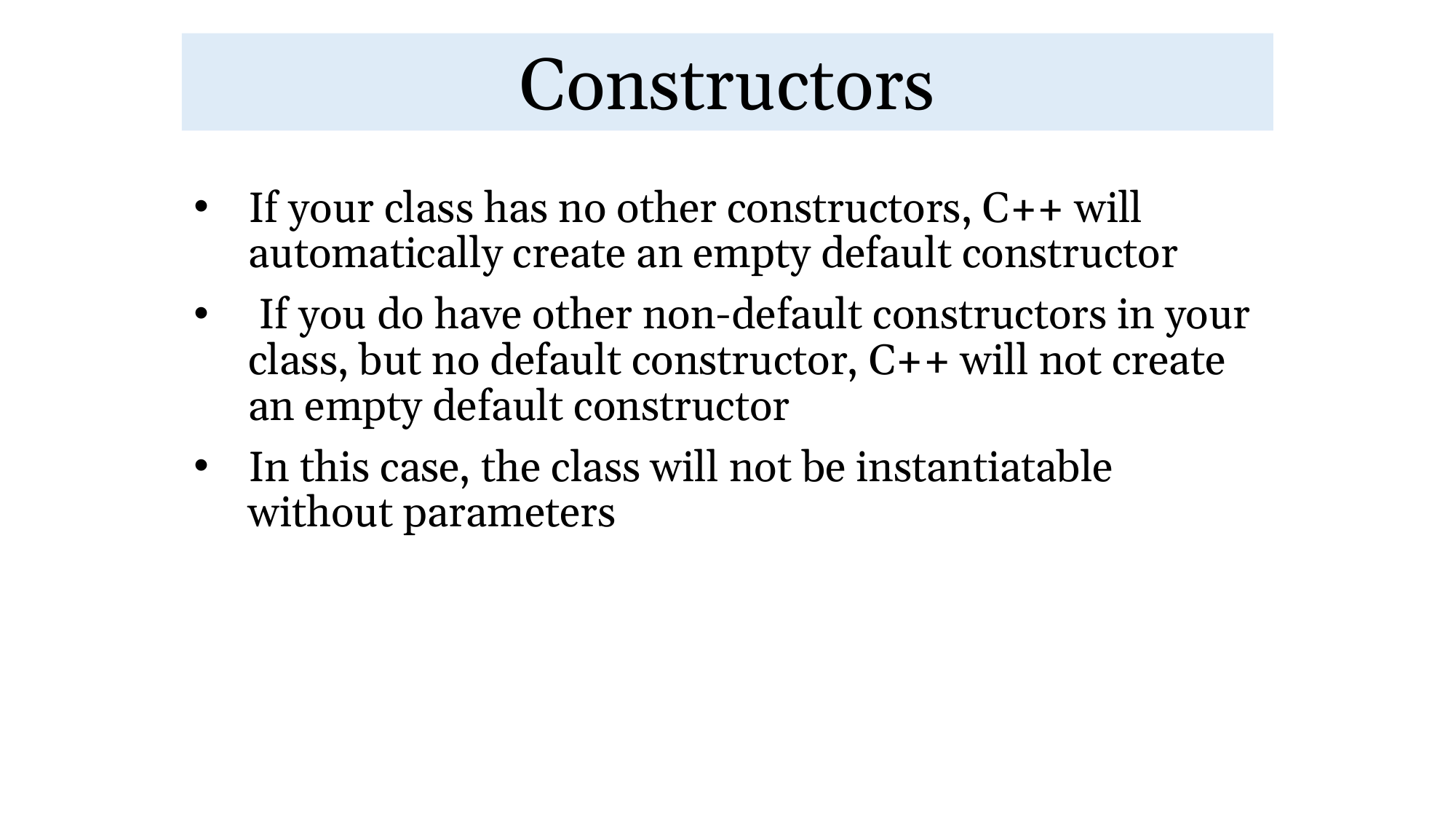

# Constructors
If your class has no other constructors, C++ will automatically create an empty default constructor
 If you do have other non-default constructors in your class, but no default constructor, C++ will not create an empty default constructor
In this case, the class will not be instantiatable without parameters